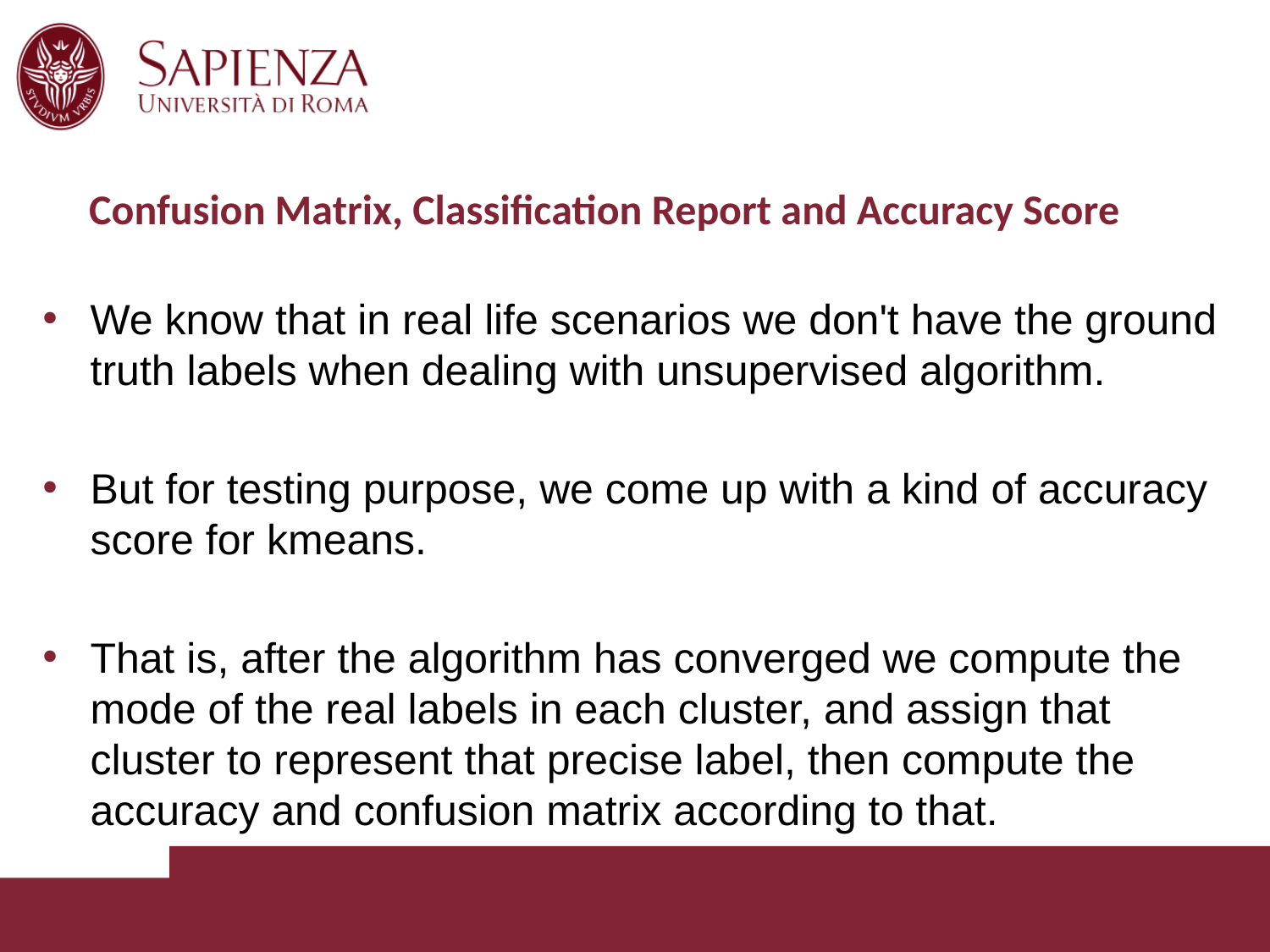

# Confusion Matrix, Classification Report and Accuracy Score
We know that in real life scenarios we don't have the ground truth labels when dealing with unsupervised algorithm.

But for testing purpose, we come up with a kind of accuracy score for kmeans.

That is, after the algorithm has converged we compute the mode of the real labels in each cluster, and assign that cluster to represent that precise label, then compute the accuracy and confusion matrix according to that.